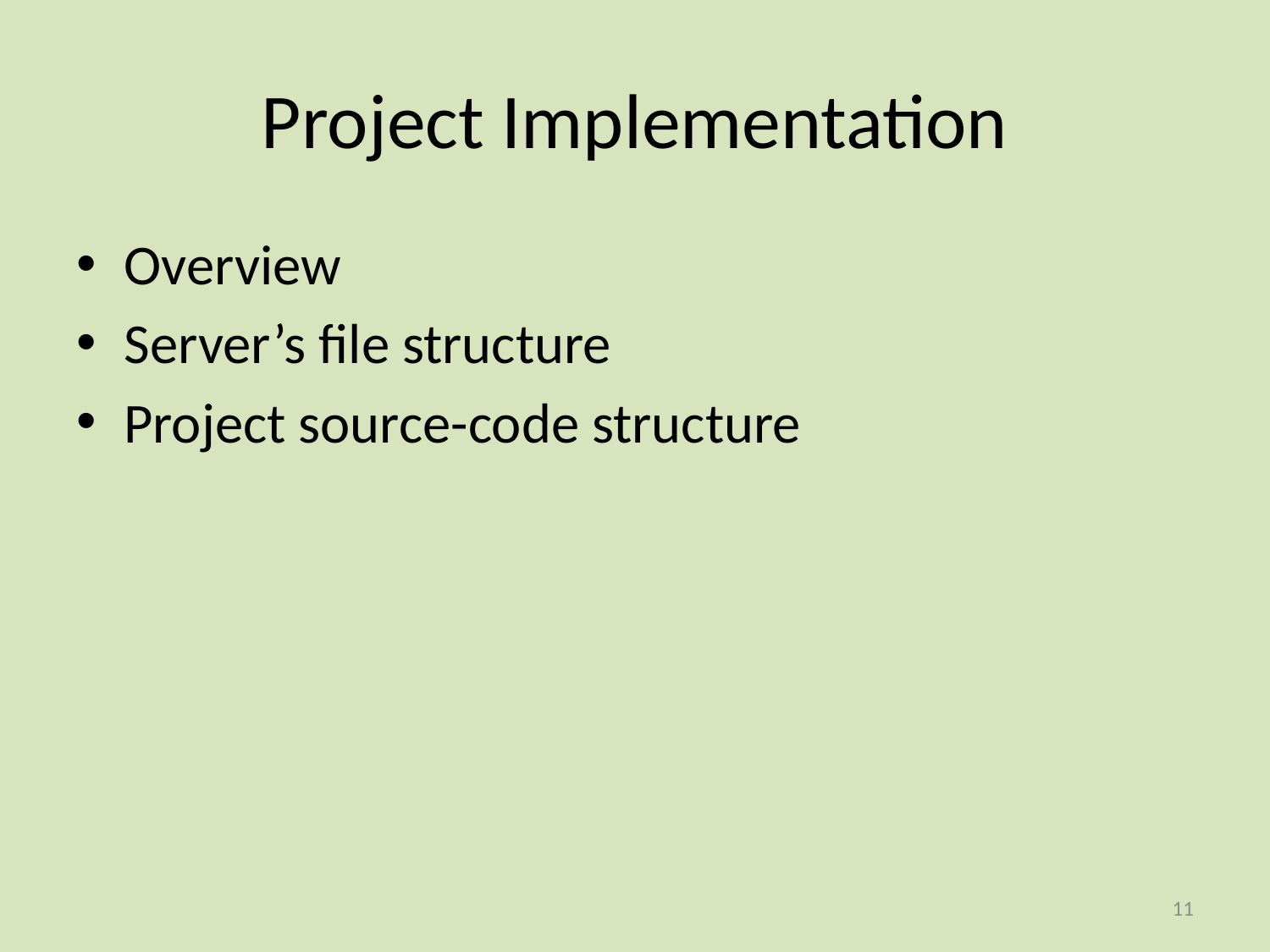

# Project Implementation
Overview
Server’s file structure
Project source-code structure
11